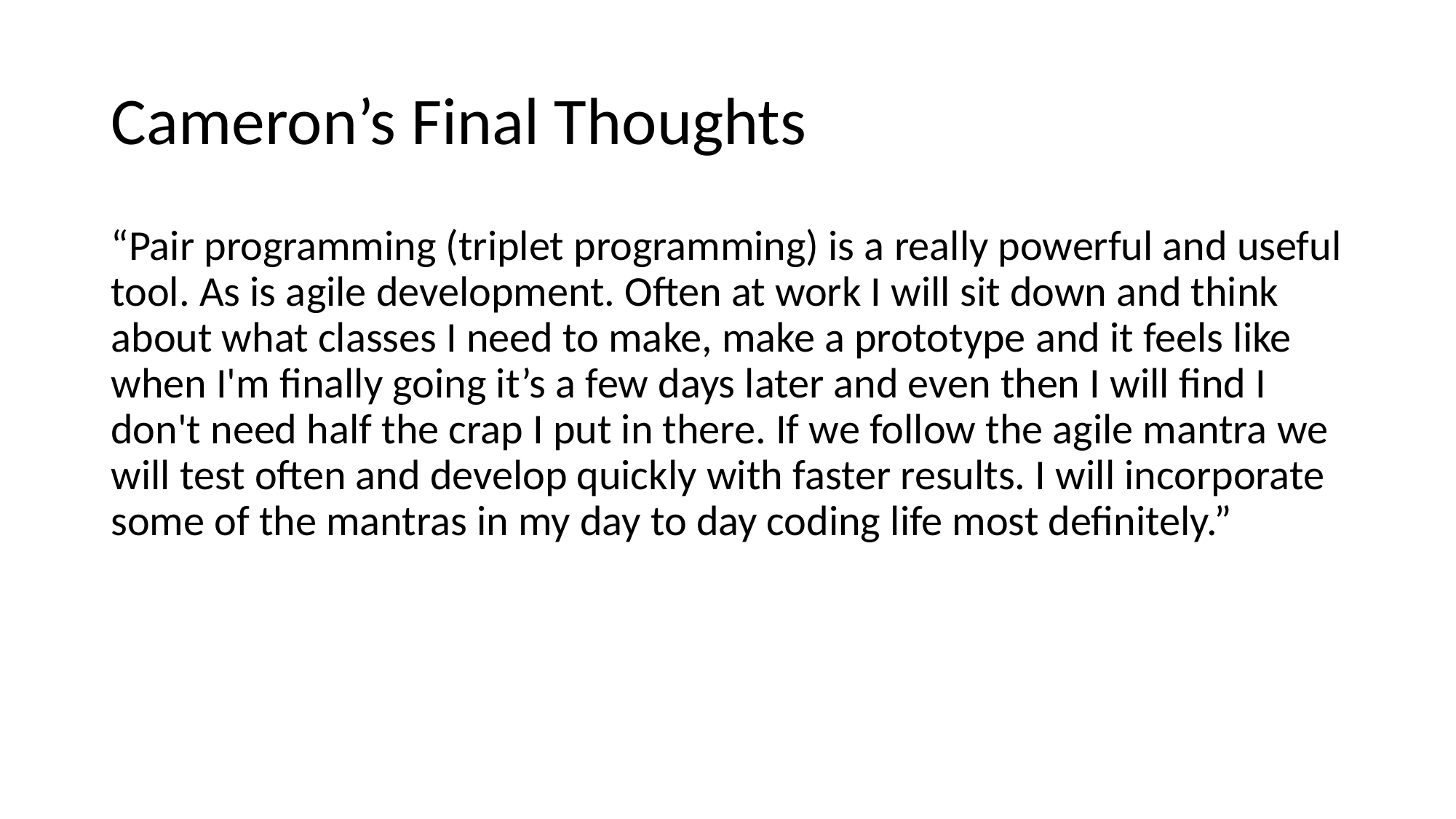

# Cameron’s Final Thoughts
“Pair programming (triplet programming) is a really powerful and useful tool. As is agile development. Often at work I will sit down and think about what classes I need to make, make a prototype and it feels like when I'm finally going it’s a few days later and even then I will find I don't need half the crap I put in there. If we follow the agile mantra we will test often and develop quickly with faster results. I will incorporate some of the mantras in my day to day coding life most definitely.”